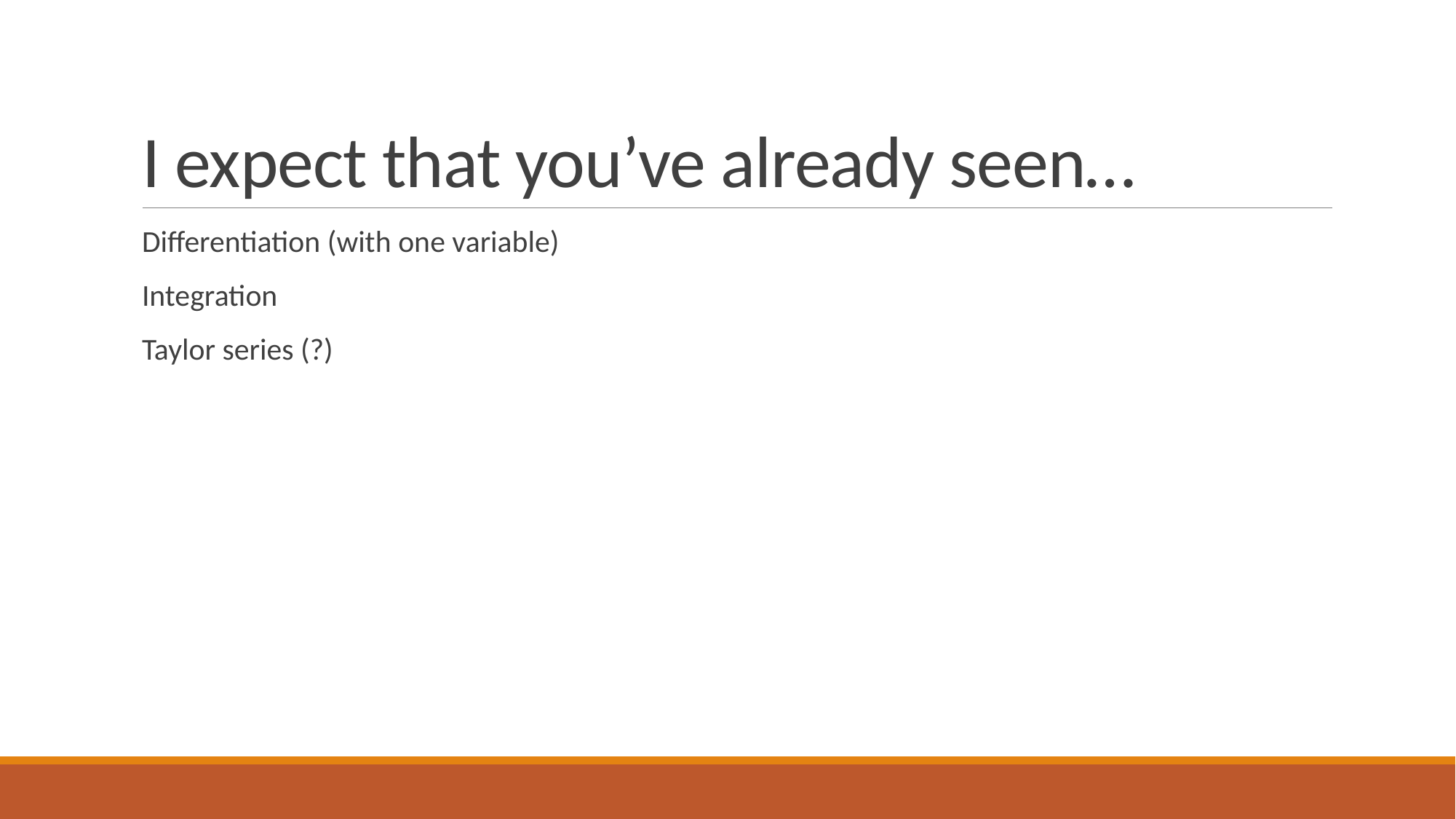

# I expect that you’ve already seen…
Differentiation (with one variable)
Integration
Taylor series (?)